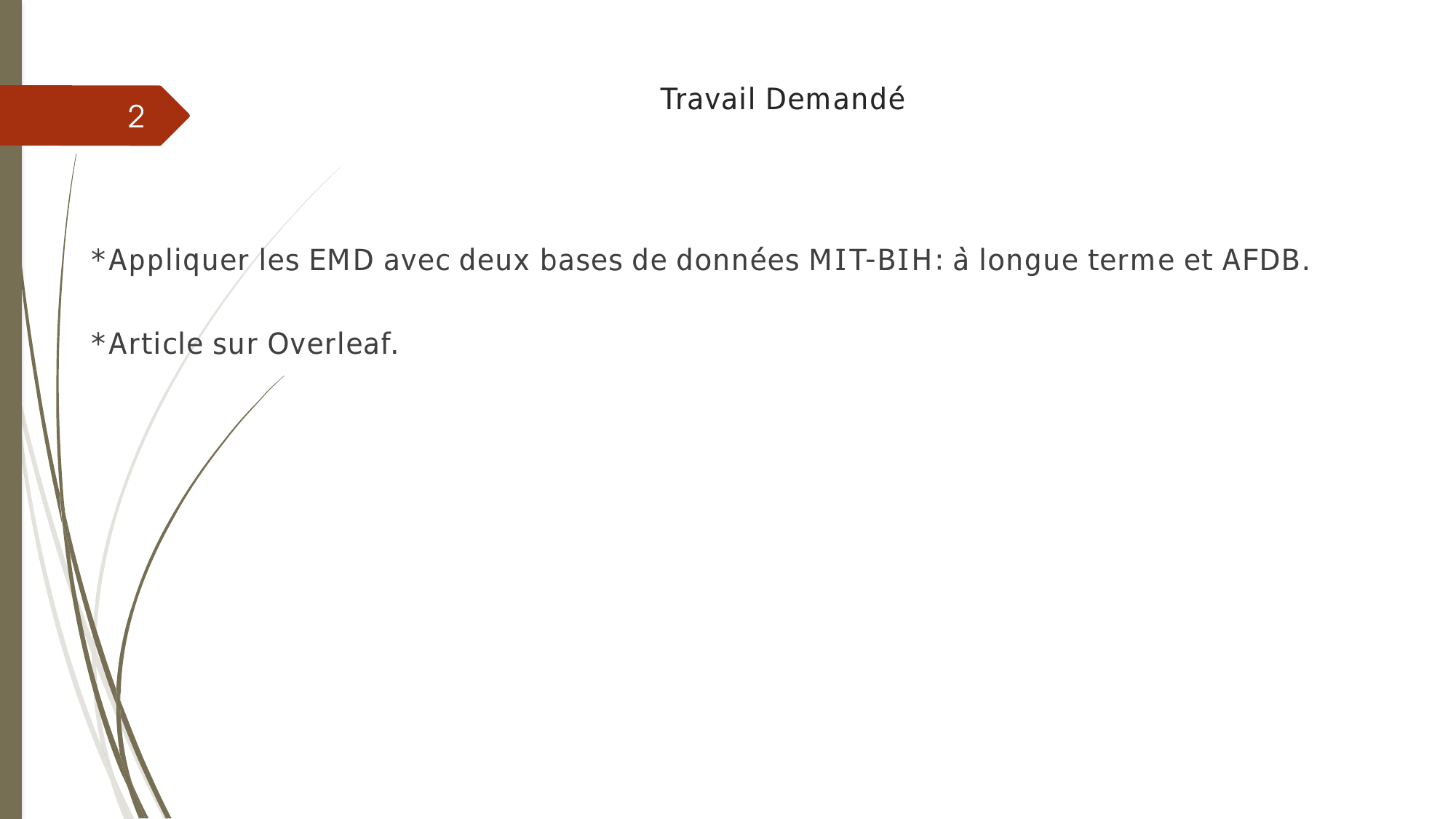

# Travail Demandé
2
*Appliquer les EMD avec deux bases de données MIT-BIH: à longue terme et AFDB.
*Article sur Overleaf.